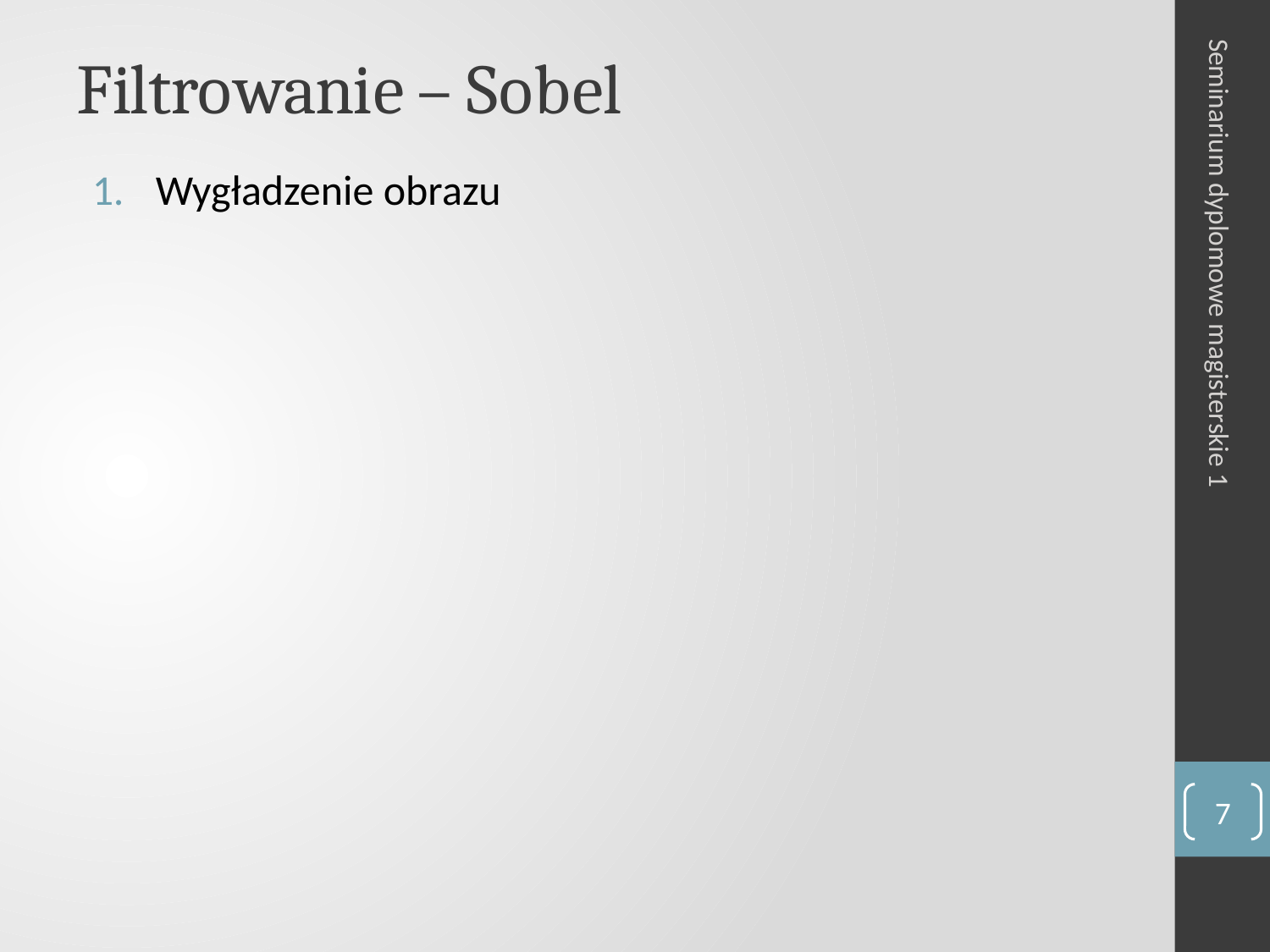

# Filtrowanie – Sobel
Wygładzenie obrazu
Seminarium dyplomowe magisterskie 1
7